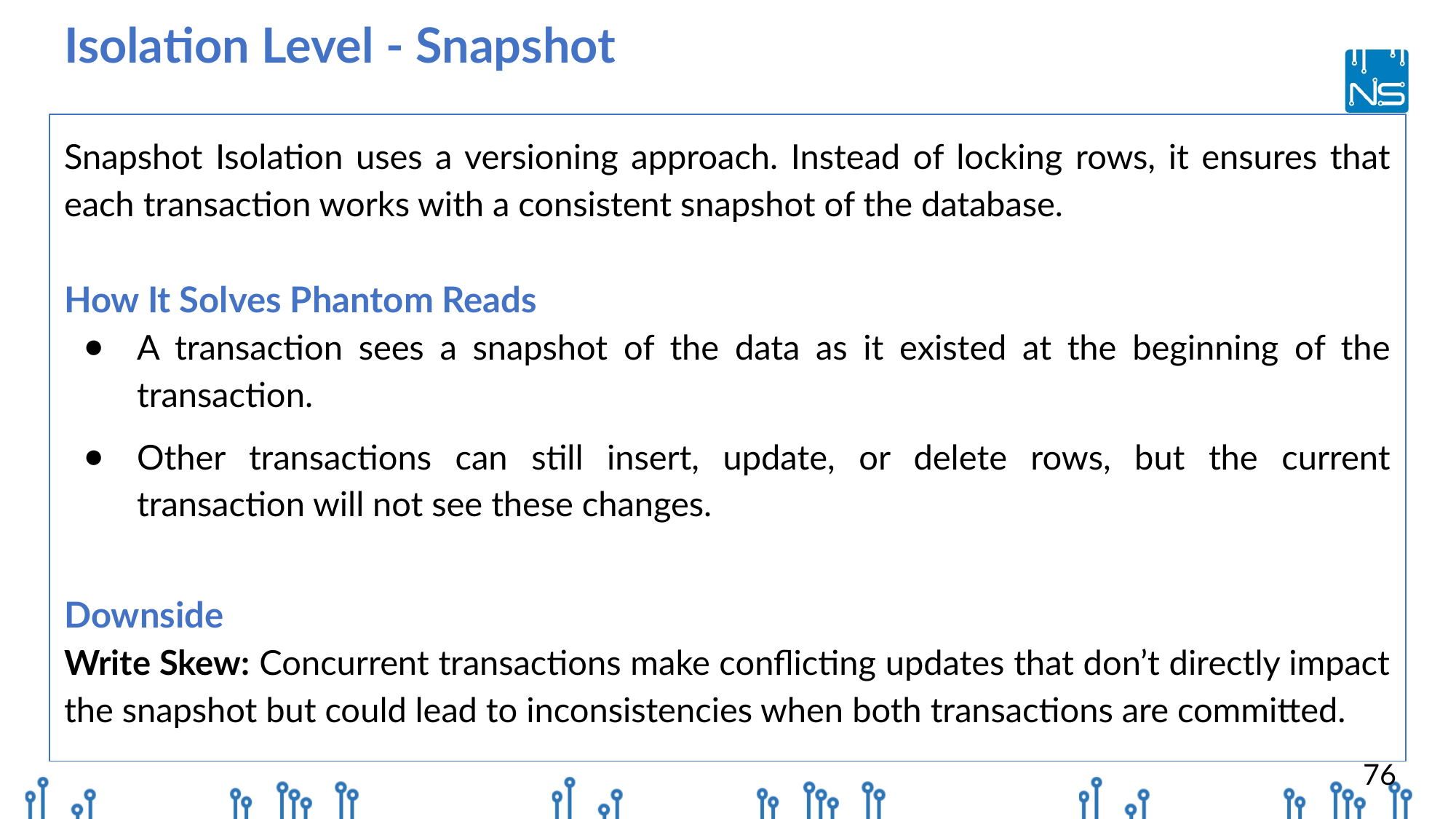

# Isolation Level - Snapshot
Snapshot Isolation uses a versioning approach. Instead of locking rows, it ensures that each transaction works with a consistent snapshot of the database.

How It Solves Phantom Reads
A transaction sees a snapshot of the data as it existed at the beginning of the transaction.
Other transactions can still insert, update, or delete rows, but the current transaction will not see these changes.

Downside
Write Skew: Concurrent transactions make conflicting updates that don’t directly impact the snapshot but could lead to inconsistencies when both transactions are committed.
76
76